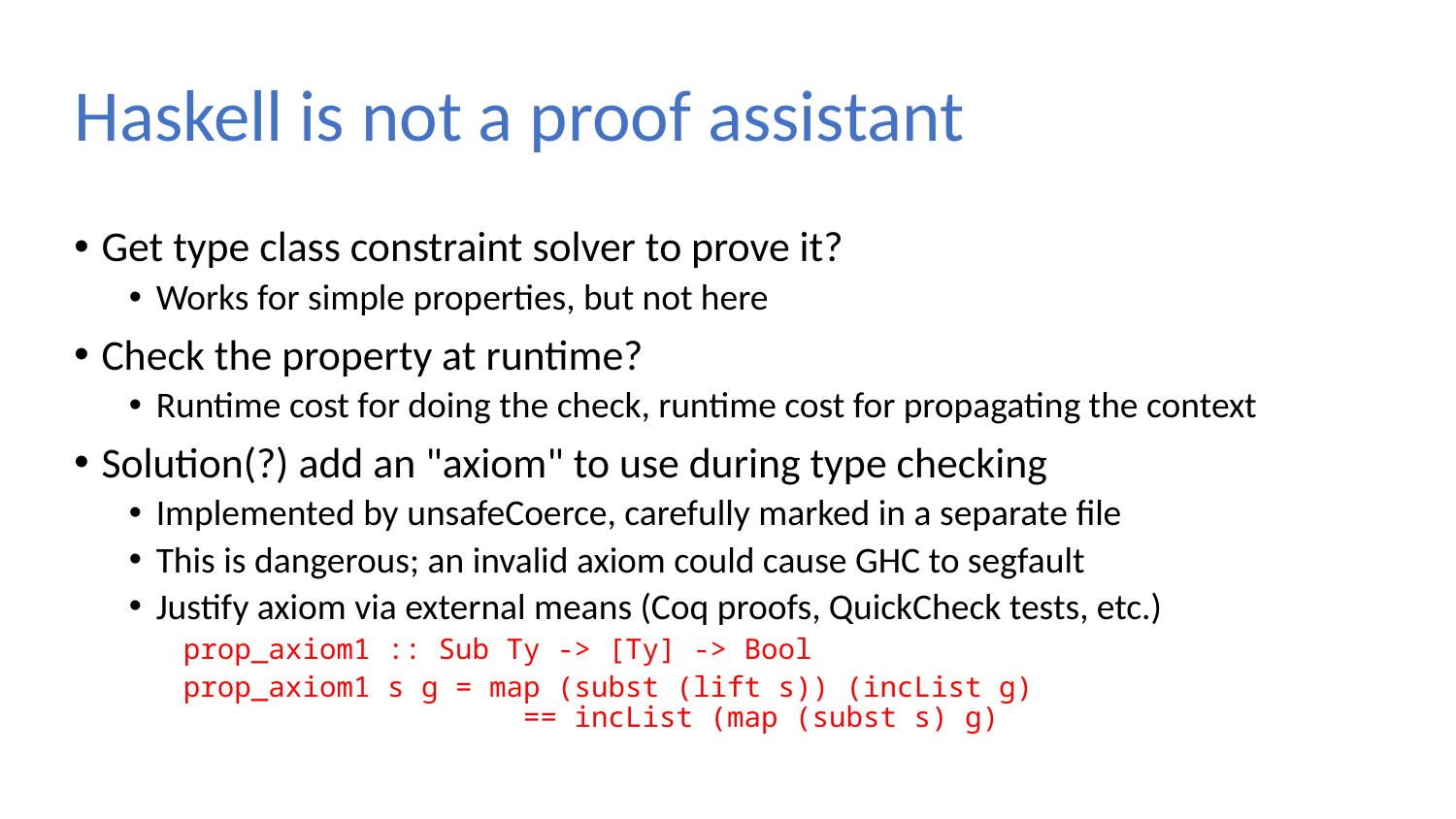

# Haskell is not a proof assistant
Get type class constraint solver to prove it?
Works for simple properties, but not here
Check the property at runtime?
Runtime cost for doing the check, runtime cost for propagating the context
Solution(?) add an "axiom" to use during type checking
Implemented by unsafeCoerce, carefully marked in a separate file
This is dangerous; an invalid axiom could cause GHC to segfault
Justify axiom via external means (Coq proofs, QuickCheck tests, etc.)
prop_axiom1 :: Sub Ty -> [Ty] -> Bool
prop_axiom1 s g = map (subst (lift s)) (incList g)
                    == incList (map (subst s) g)